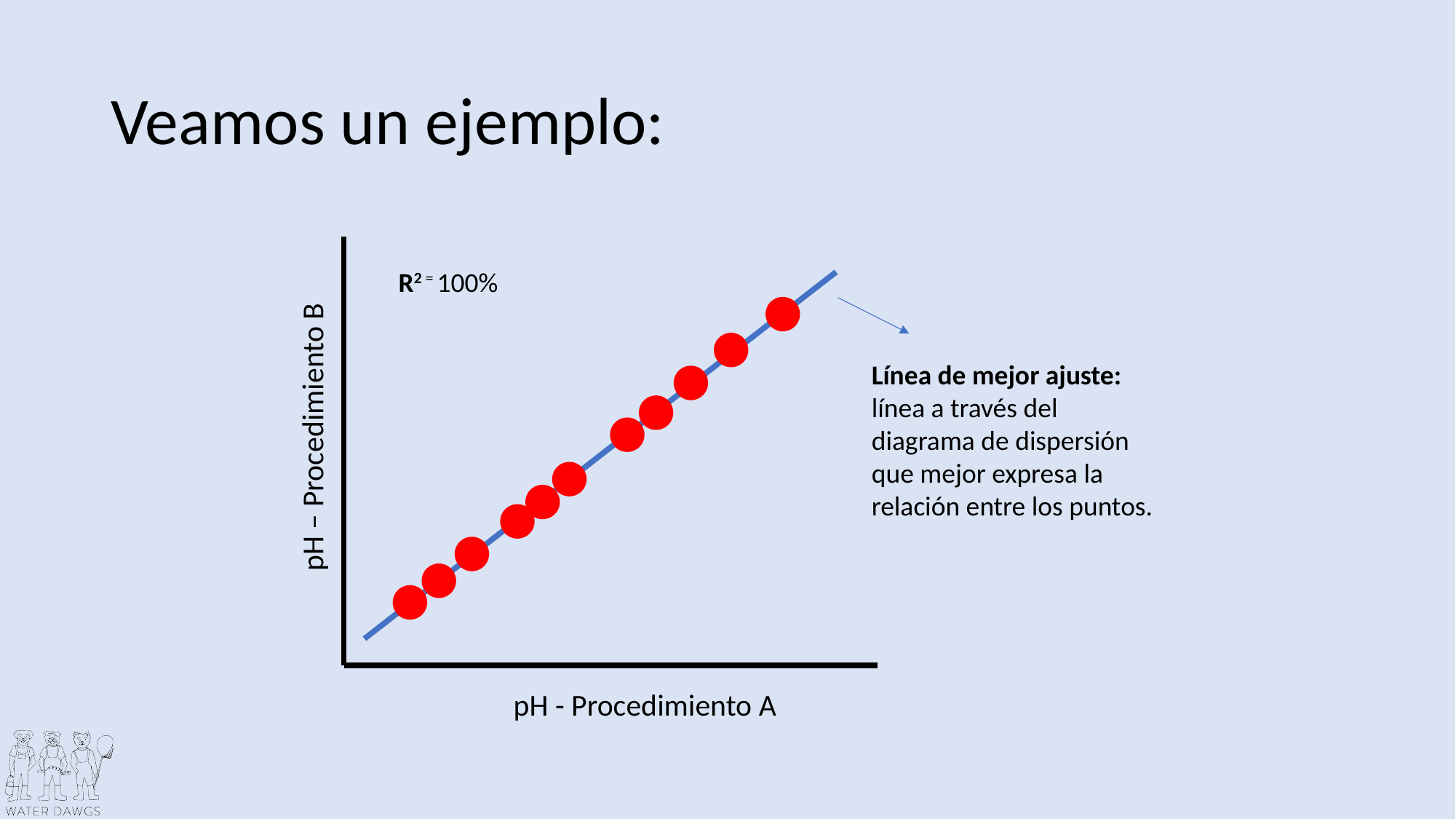

# Veamos un ejemplo:
R2 = 100%

Línea de mejor ajuste: línea a través del diagrama de dispersión que mejor expresa la relación entre los puntos.

pH – Procedimiento B

pH - Procedimiento A